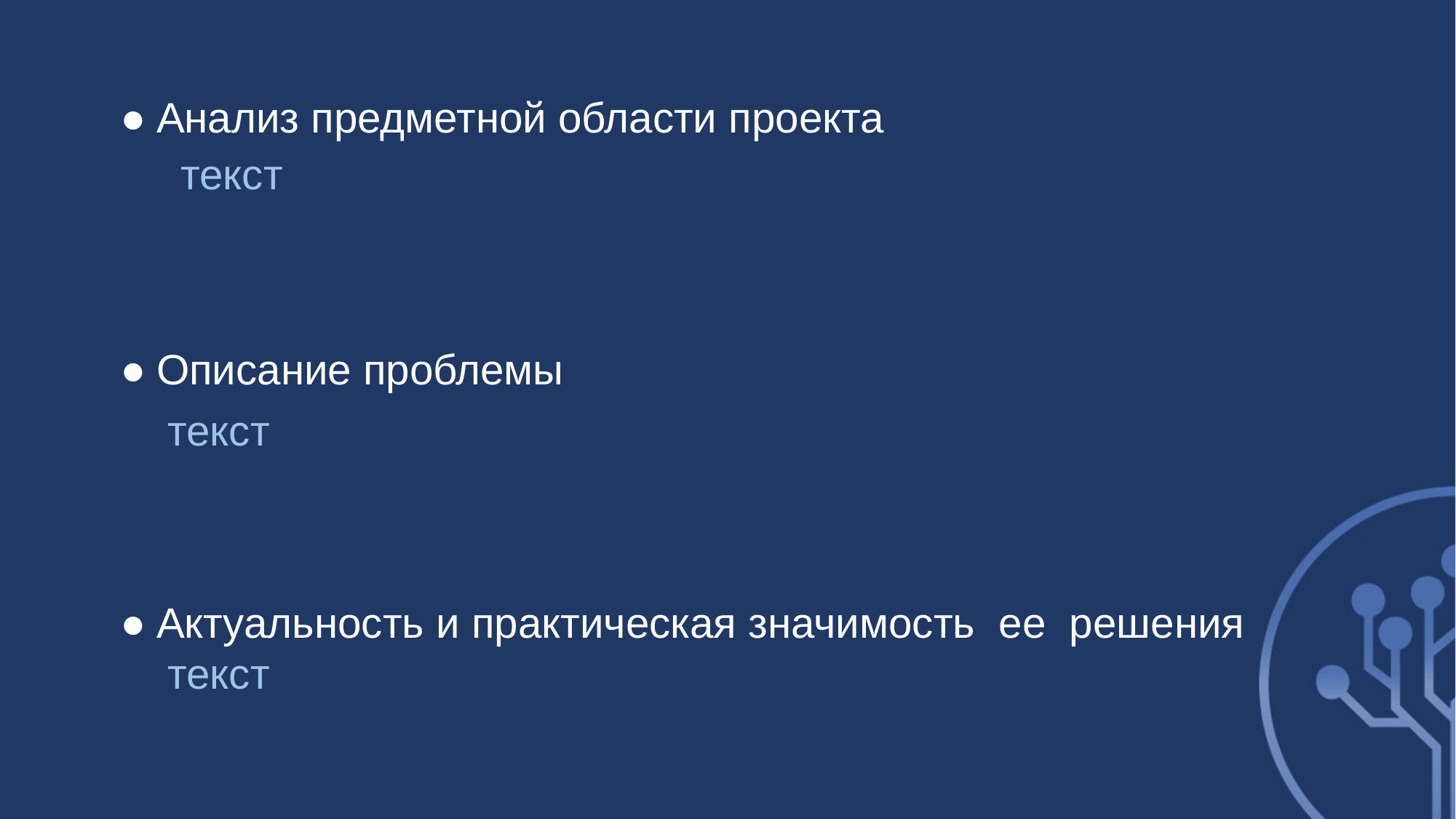

# ● Анализ предметной области проекта текст
● Описание проблемы
    текст
● Актуальность и практическая значимость  ее  решения
    текст